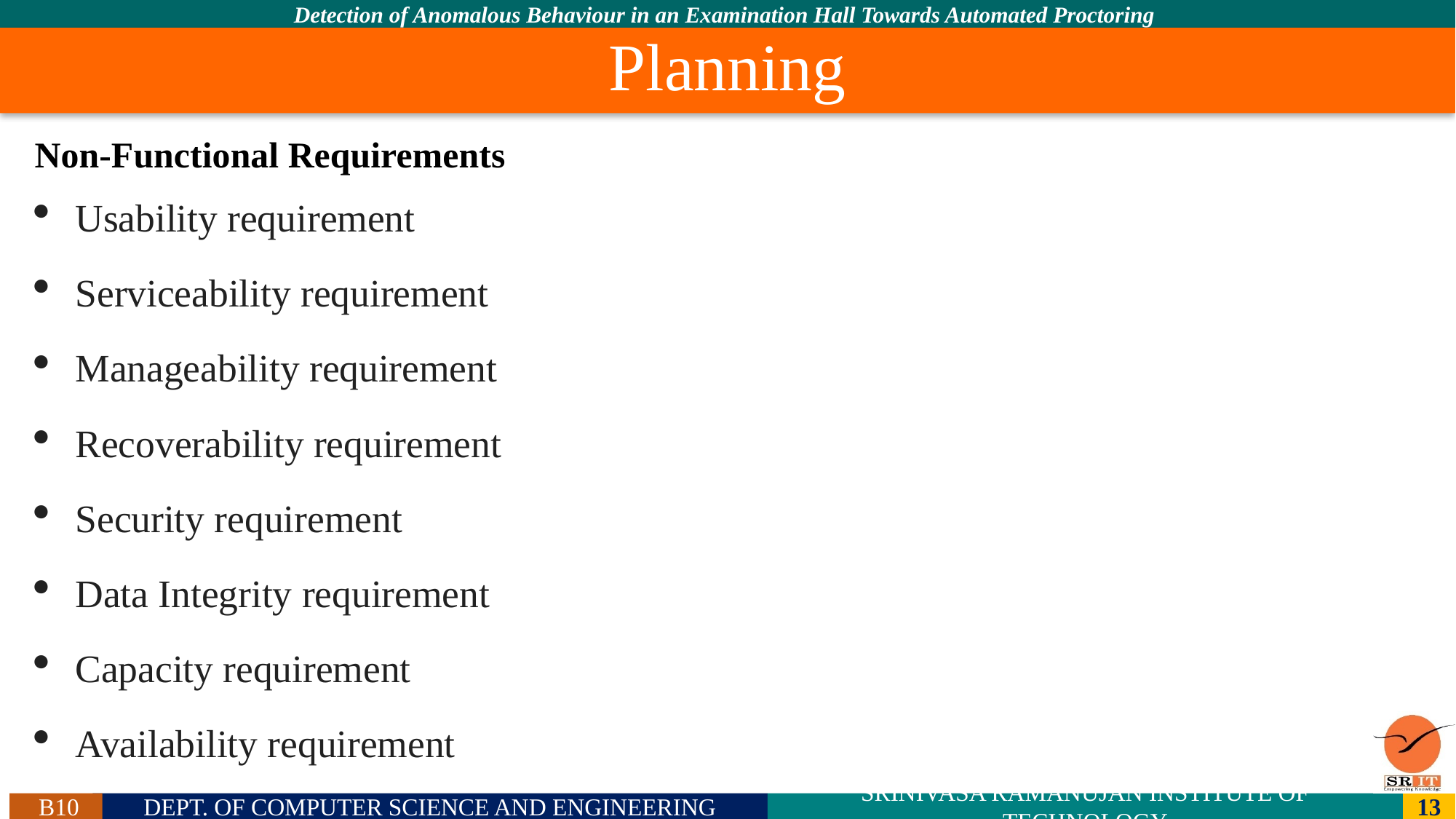

# Planning
Non-Functional Requirements
Usability requirement
Serviceability requirement
Manageability requirement
Recoverability requirement
Security requirement
Data Integrity requirement
Capacity requirement
Availability requirement